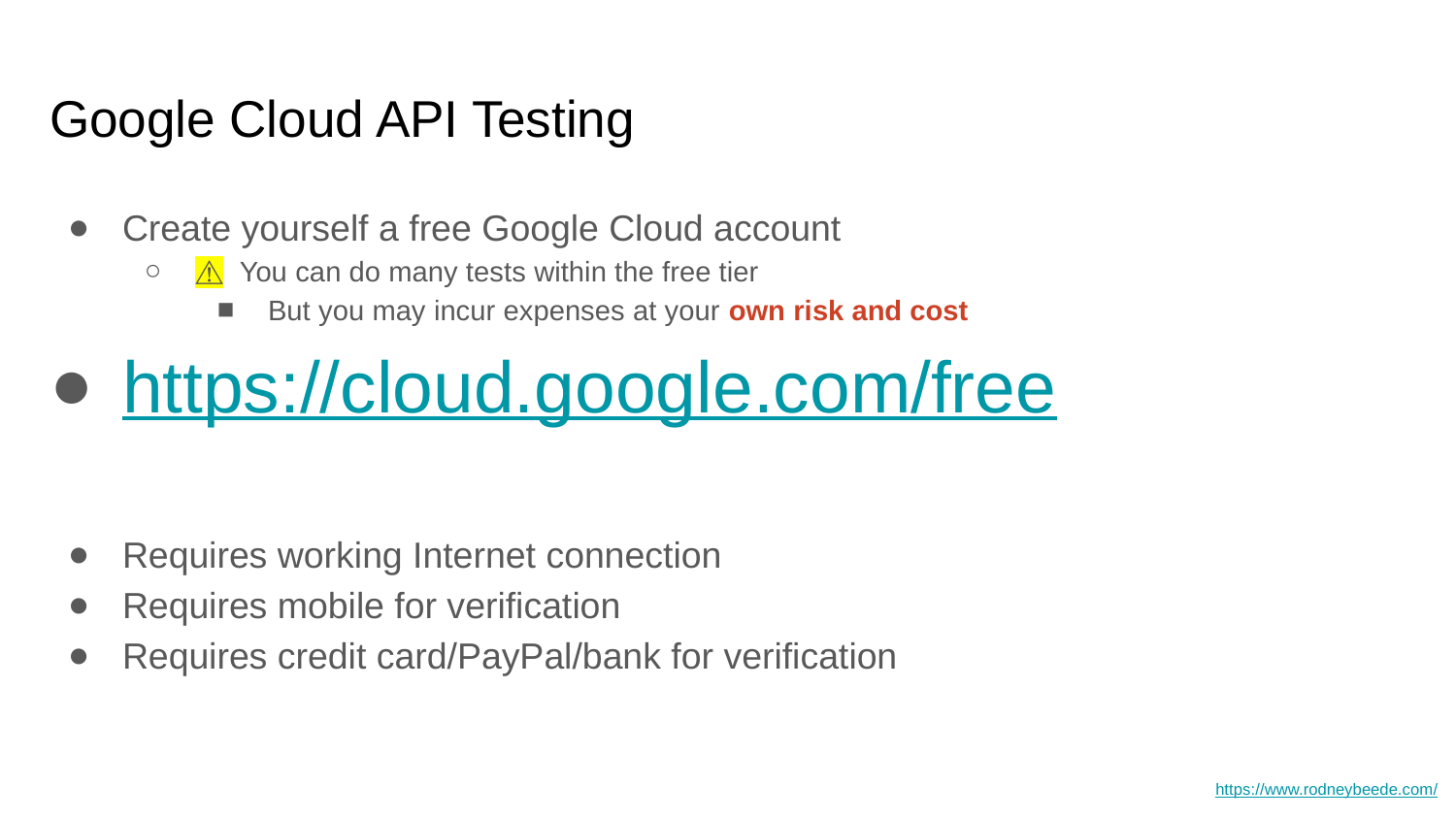

# Google Cloud API Testing
Create yourself a free Google Cloud account
⚠  You can do many tests within the free tier
But you may incur expenses at your own risk and cost
https://cloud.google.com/free

Requires working Internet connection
Requires mobile for verification
Requires credit card/PayPal/bank for verification